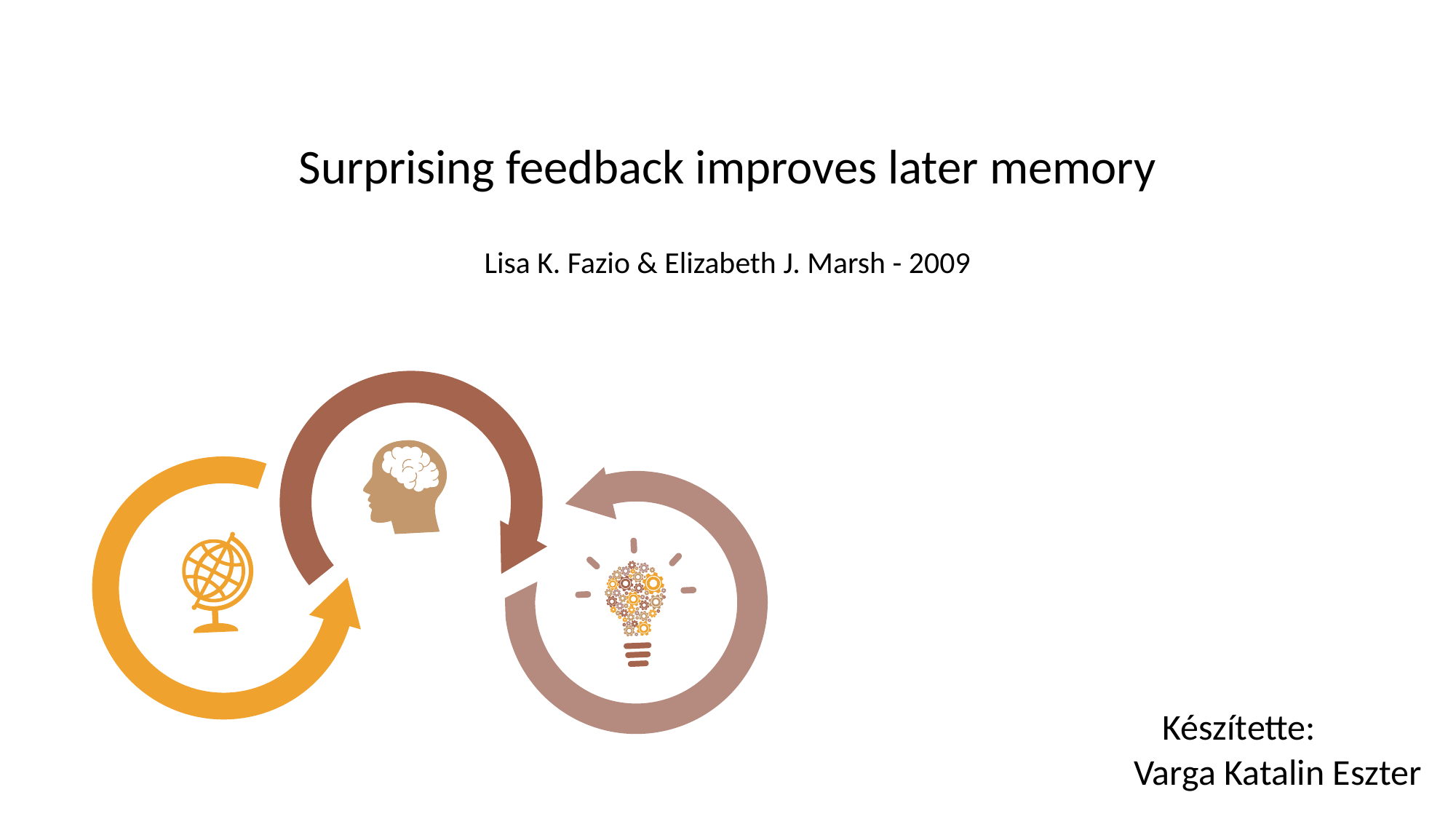

# Surprising feedback improves later memory Lisa K. Fazio & Elizabeth J. Marsh - 2009

Készítette:
Varga Katalin Eszter